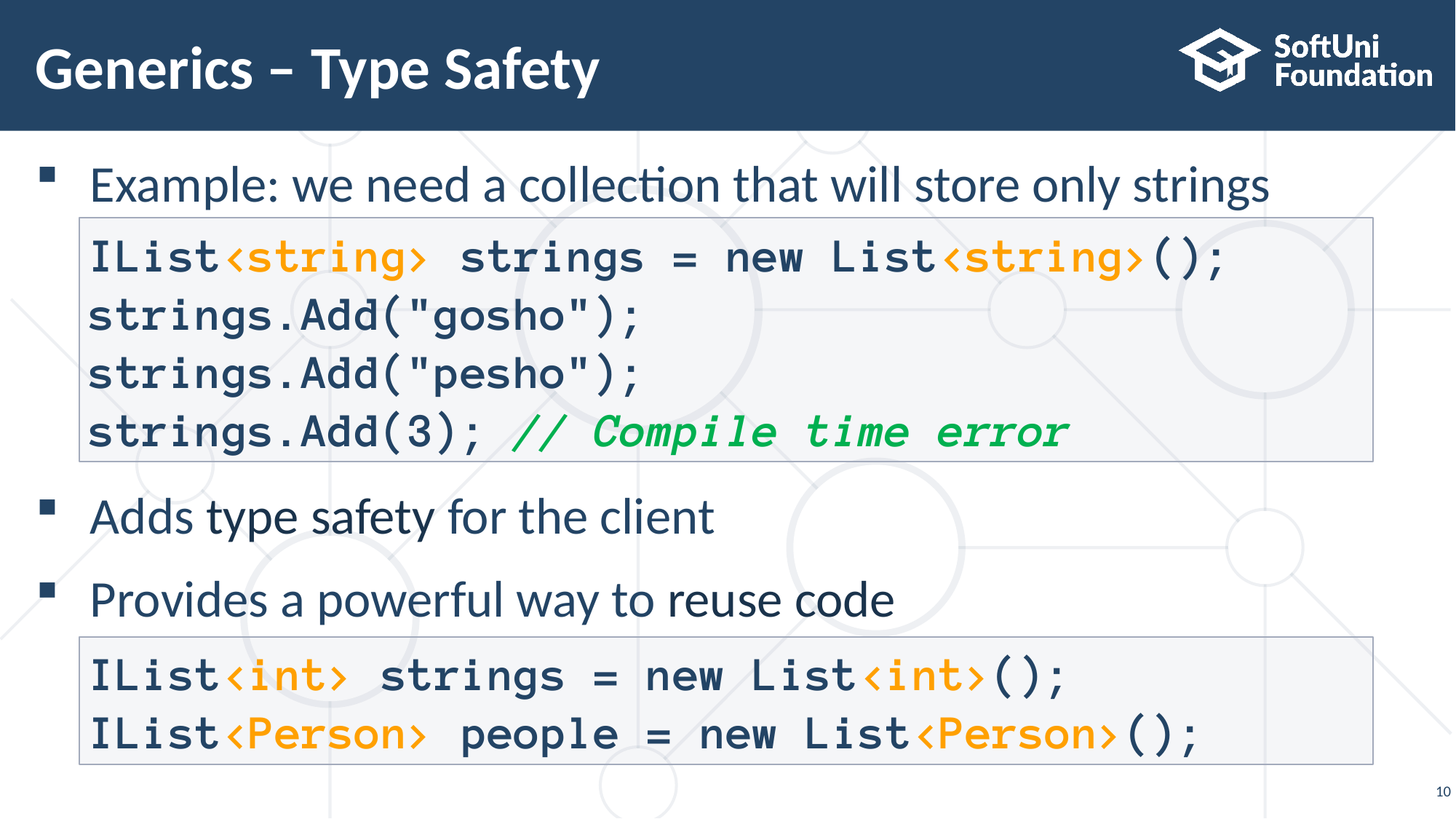

# Generics – Type Safety
Example: we need a collection that will store only strings

Adds type safety for the client
Provides a powerful way to reuse code

IList<string> strings = new List<string>();
strings.Add("gosho");
strings.Add("pesho");
strings.Add(3); // Compile time error
IList<int> strings = new List<int>();
IList<Person> people = new List<Person>();
10